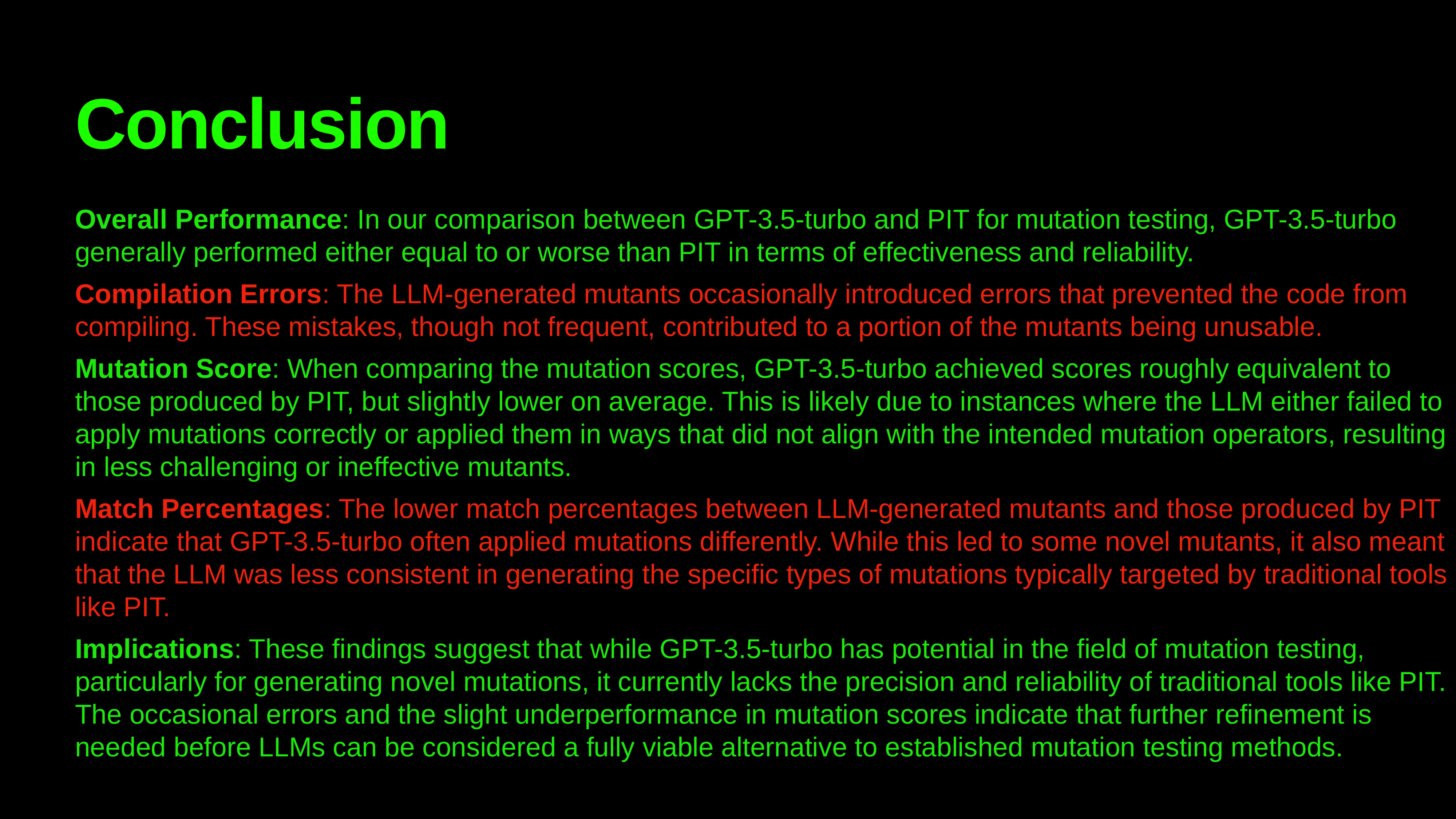

# Conclusion
Overall Performance: In our comparison between GPT-3.5-turbo and PIT for mutation testing, GPT-3.5-turbo generally performed either equal to or worse than PIT in terms of effectiveness and reliability.
Compilation Errors: The LLM-generated mutants occasionally introduced errors that prevented the code from compiling. These mistakes, though not frequent, contributed to a portion of the mutants being unusable.
Mutation Score: When comparing the mutation scores, GPT-3.5-turbo achieved scores roughly equivalent to those produced by PIT, but slightly lower on average. This is likely due to instances where the LLM either failed to apply mutations correctly or applied them in ways that did not align with the intended mutation operators, resulting in less challenging or ineffective mutants.
Match Percentages: The lower match percentages between LLM-generated mutants and those produced by PIT indicate that GPT-3.5-turbo often applied mutations differently. While this led to some novel mutants, it also meant that the LLM was less consistent in generating the specific types of mutations typically targeted by traditional tools like PIT.
Implications: These findings suggest that while GPT-3.5-turbo has potential in the field of mutation testing, particularly for generating novel mutations, it currently lacks the precision and reliability of traditional tools like PIT. The occasional errors and the slight underperformance in mutation scores indicate that further refinement is needed before LLMs can be considered a fully viable alternative to established mutation testing methods.